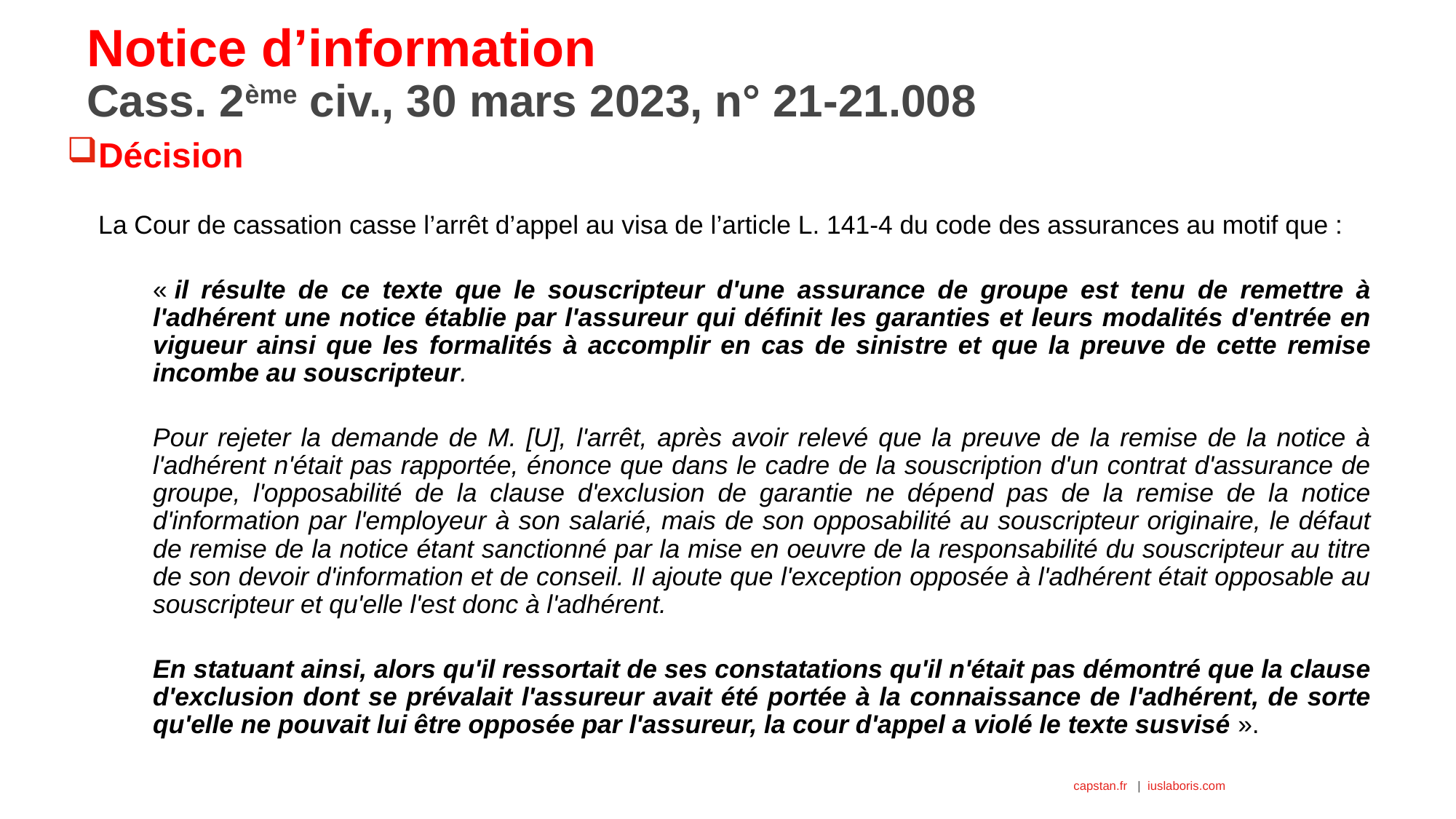

# Notice d’information Cass. 2ème civ., 30 mars 2023, n° 21-21.008
Décision
La Cour de cassation casse l’arrêt d’appel au visa de l’article L. 141-4 du code des assurances au motif que :
« il résulte de ce texte que le souscripteur d'une assurance de groupe est tenu de remettre à l'adhérent une notice établie par l'assureur qui définit les garanties et leurs modalités d'entrée en vigueur ainsi que les formalités à accomplir en cas de sinistre et que la preuve de cette remise incombe au souscripteur.
Pour rejeter la demande de M. [U], l'arrêt, après avoir relevé que la preuve de la remise de la notice à l'adhérent n'était pas rapportée, énonce que dans le cadre de la souscription d'un contrat d'assurance de groupe, l'opposabilité de la clause d'exclusion de garantie ne dépend pas de la remise de la notice d'information par l'employeur à son salarié, mais de son opposabilité au souscripteur originaire, le défaut de remise de la notice étant sanctionné par la mise en oeuvre de la responsabilité du souscripteur au titre de son devoir d'information et de conseil. Il ajoute que l'exception opposée à l'adhérent était opposable au souscripteur et qu'elle l'est donc à l'adhérent.
En statuant ainsi, alors qu'il ressortait de ses constatations qu'il n'était pas démontré que la clause d'exclusion dont se prévalait l'assureur avait été portée à la connaissance de l'adhérent, de sorte qu'elle ne pouvait lui être opposée par l'assureur, la cour d'appel a violé le texte susvisé ».

6